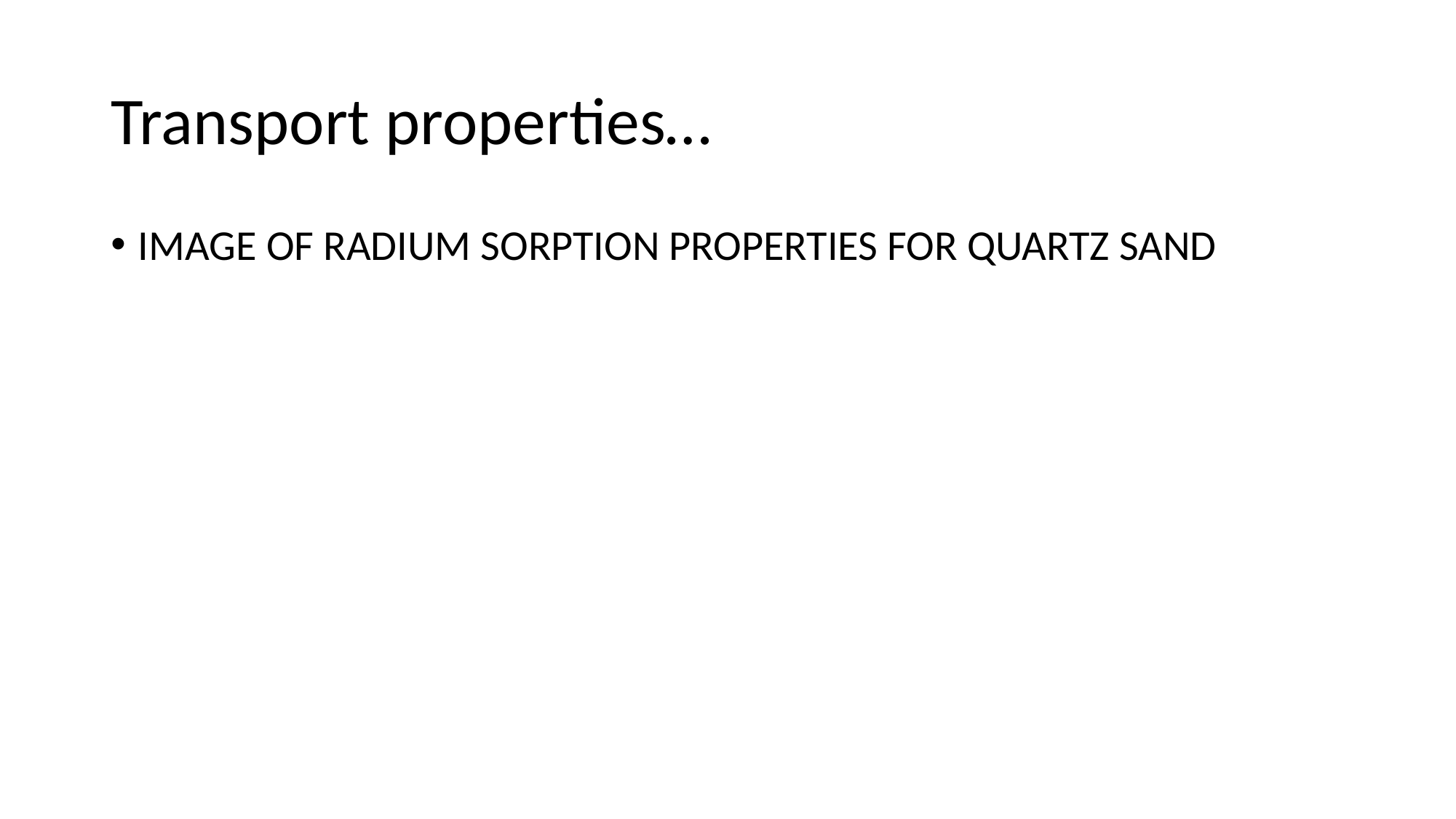

# Transport properties…
IMAGE OF RADIUM SORPTION PROPERTIES FOR QUARTZ SAND